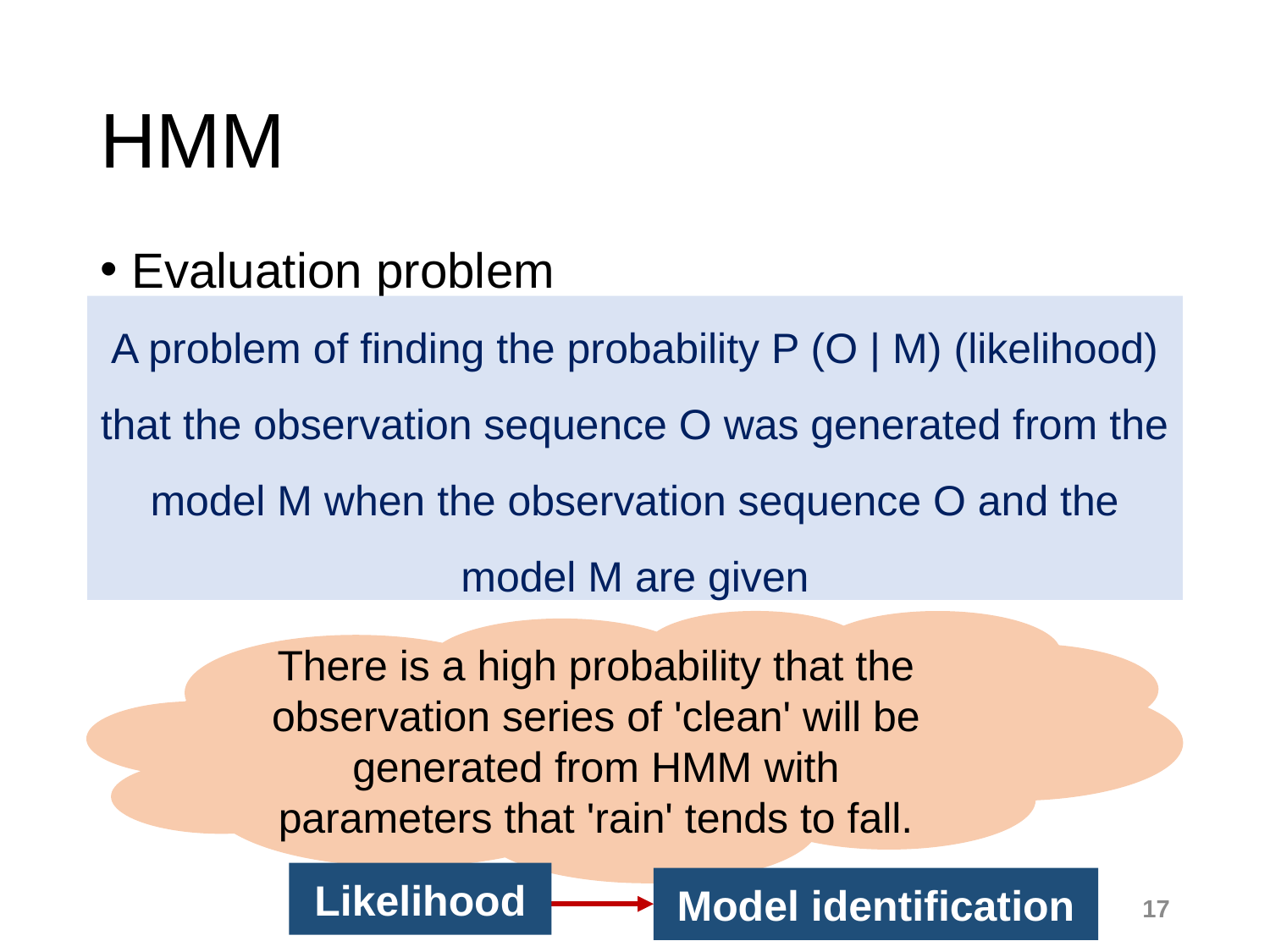

# HMM
Evaluation problem

A problem of finding the probability P (O | M) (likelihood) that the observation sequence O was generated from the model M when the observation sequence O and the model M are given
There is a high probability that the observation series of 'clean' will be generated from HMM with parameters that 'rain' tends to fall.
Likelihood
Model identification
17